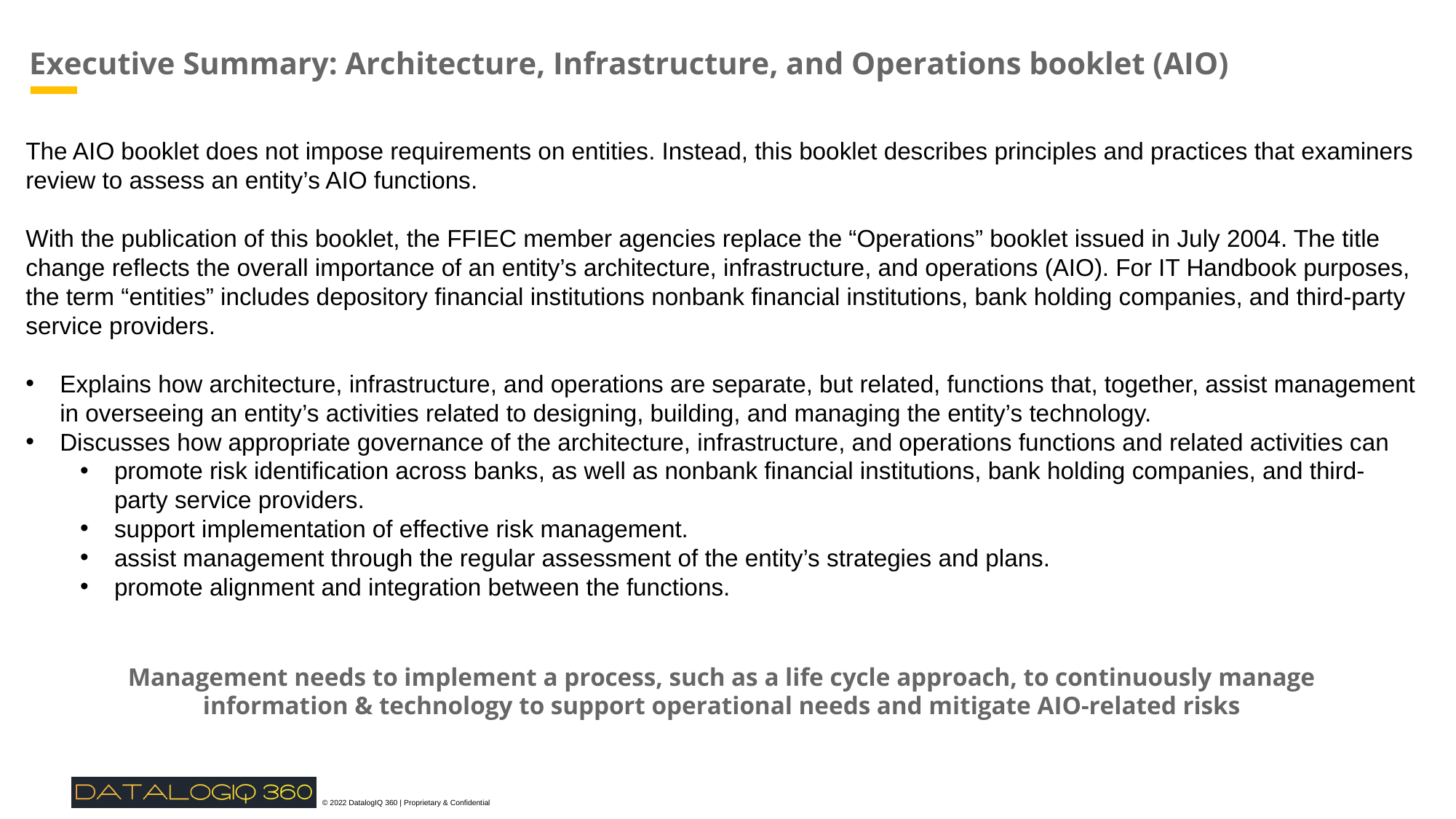

Executive Summary: Architecture, Infrastructure, and Operations booklet (AIO)

The AIO booklet does not impose requirements on entities. Instead, this booklet describes principles and practices that examiners review to assess an entity’s AIO functions.

With the publication of this booklet, the FFIEC member agencies replace the “Operations” booklet issued in July 2004. The title change reflects the overall importance of an entity’s architecture, infrastructure, and operations (AIO). For IT Handbook purposes, the term “entities” includes depository financial institutions nonbank financial institutions, bank holding companies, and third-party service providers.

Explains how architecture, infrastructure, and operations are separate, but related, functions that, together, assist management in overseeing an entity’s activities related to designing, building, and managing the entity’s technology.
Discusses how appropriate governance of the architecture, infrastructure, and operations functions and related activities can
promote risk identification across banks, as well as nonbank financial institutions, bank holding companies, and third-party service providers.
support implementation of effective risk management.
assist management through the regular assessment of the entity’s strategies and plans.
promote alignment and integration between the functions.
Management needs to implement a process, such as a life cycle approach, to continuously manage information & technology to support operational needs and mitigate AIO-related risks